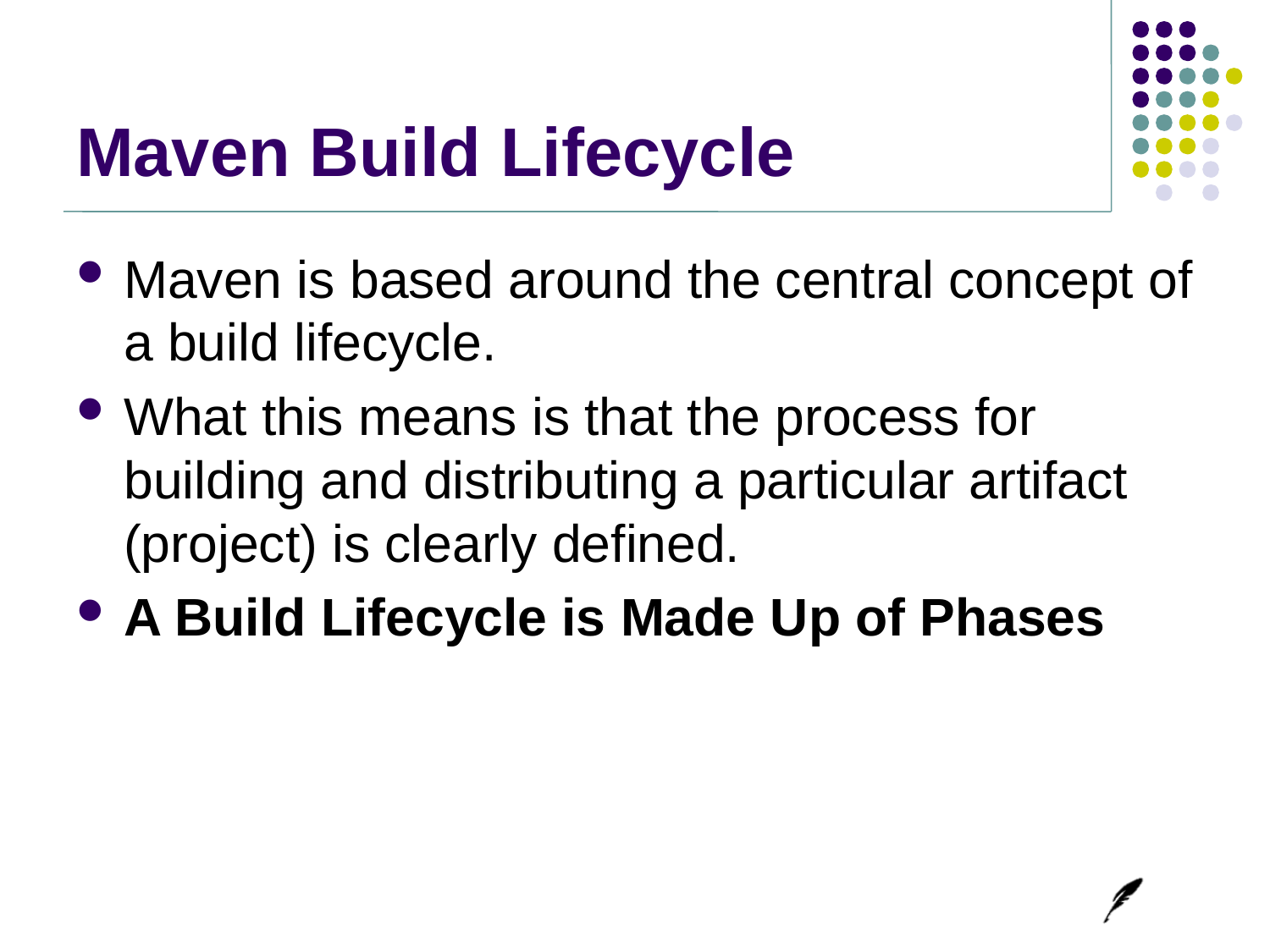

# Maven Build Lifecycle
Maven is based around the central concept of a build lifecycle.
What this means is that the process for building and distributing a particular artifact (project) is clearly defined.
A Build Lifecycle is Made Up of Phases